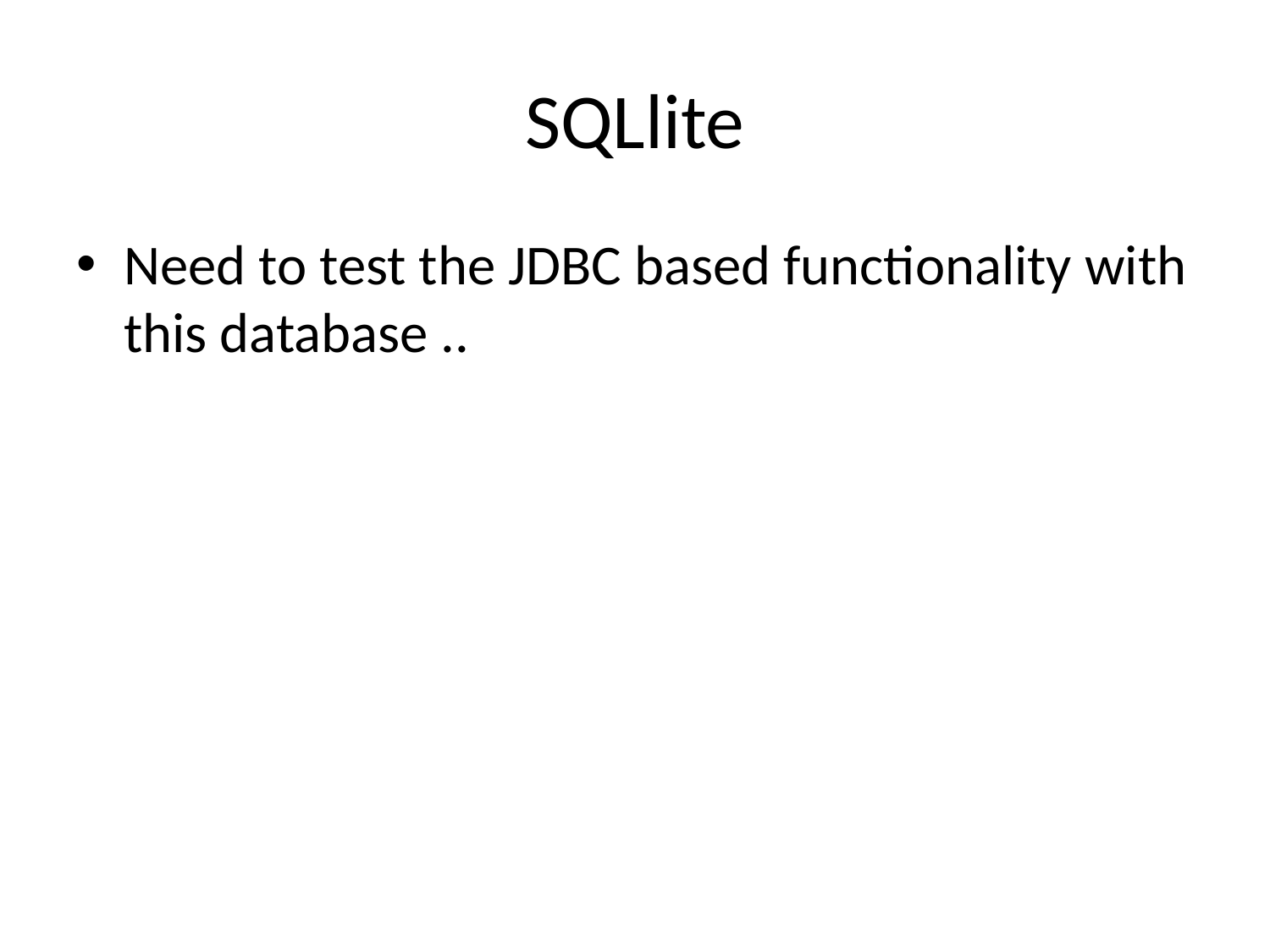

# SQLlite
Need to test the JDBC based functionality with this database ..